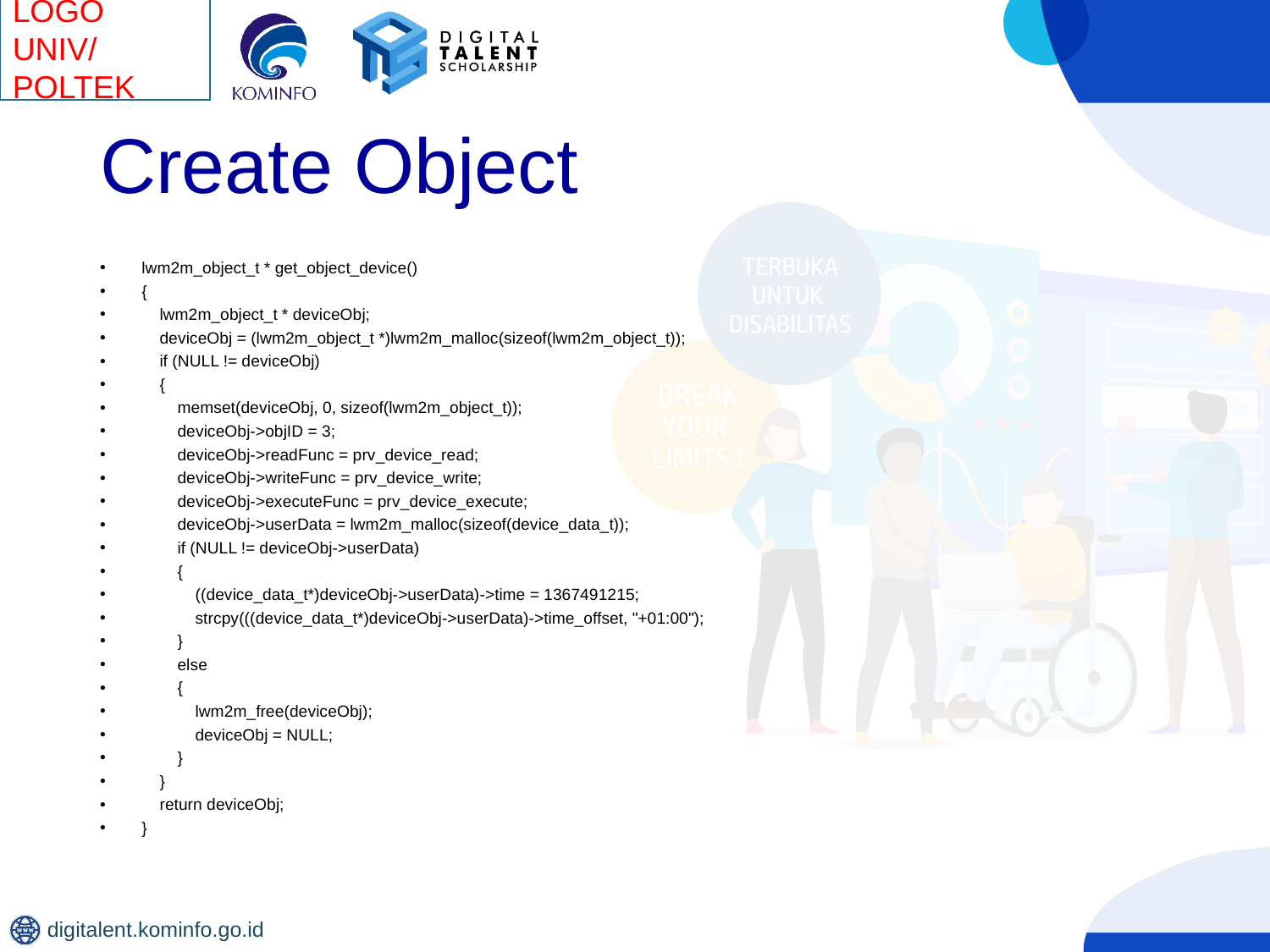

# Create Object
lwm2m_object_t * get_object_device()
{
    lwm2m_object_t * deviceObj;
    deviceObj = (lwm2m_object_t *)lwm2m_malloc(sizeof(lwm2m_object_t));
    if (NULL != deviceObj)
    {
        memset(deviceObj, 0, sizeof(lwm2m_object_t));
        deviceObj->objID = 3;
        deviceObj->readFunc = prv_device_read;
        deviceObj->writeFunc = prv_device_write;
        deviceObj->executeFunc = prv_device_execute;
        deviceObj->userData = lwm2m_malloc(sizeof(device_data_t));
        if (NULL != deviceObj->userData)
        {
            ((device_data_t*)deviceObj->userData)->time = 1367491215;
            strcpy(((device_data_t*)deviceObj->userData)->time_offset, "+01:00");
        }
        else
        {
            lwm2m_free(deviceObj);
            deviceObj = NULL;
        }
    }
    return deviceObj;
}